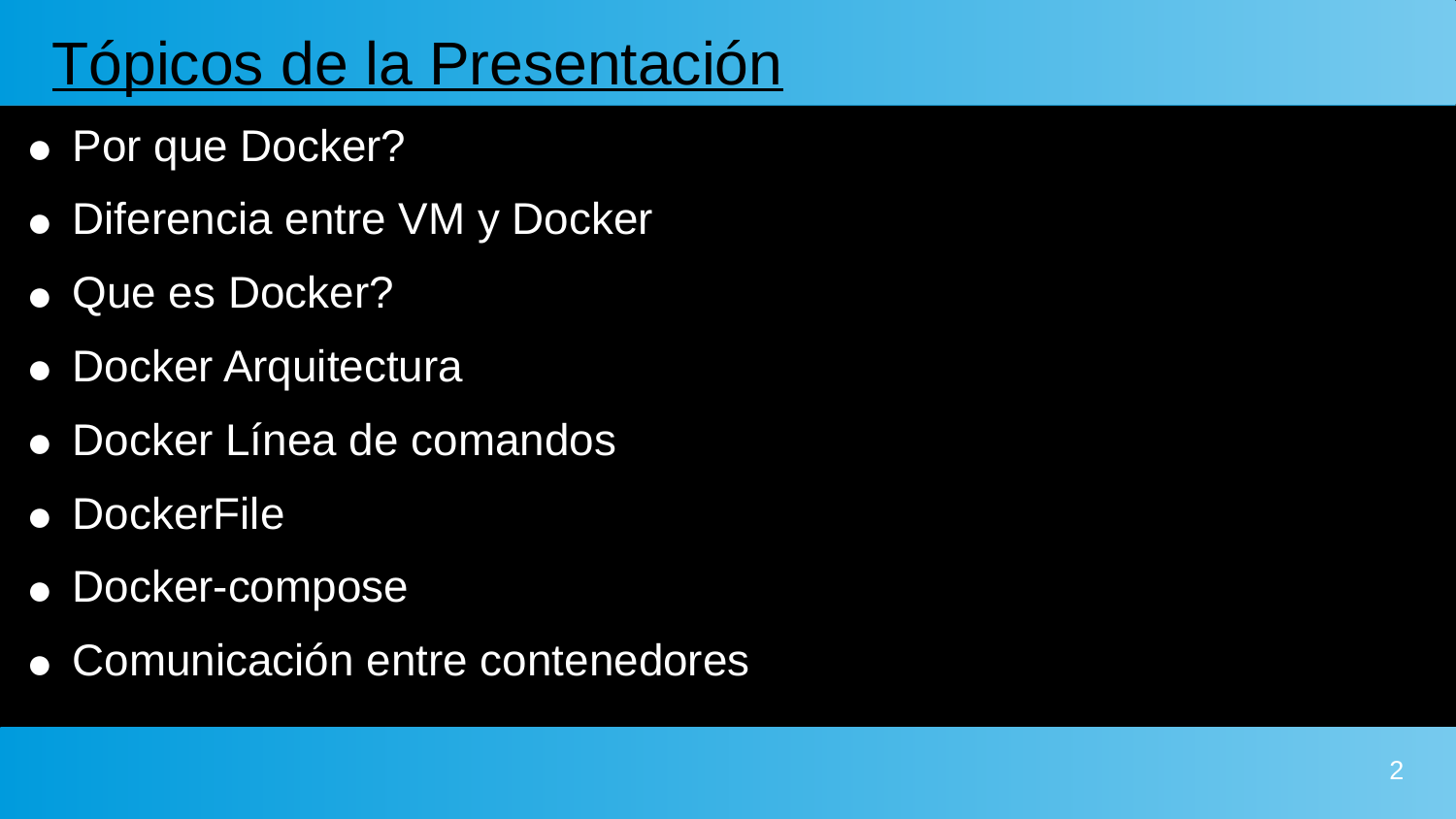

# Tópicos de la Presentación
Por que Docker?
Diferencia entre VM y Docker
Que es Docker?
Docker Arquitectura
Docker Línea de comandos
DockerFile
Docker-compose
Comunicación entre contenedores
2